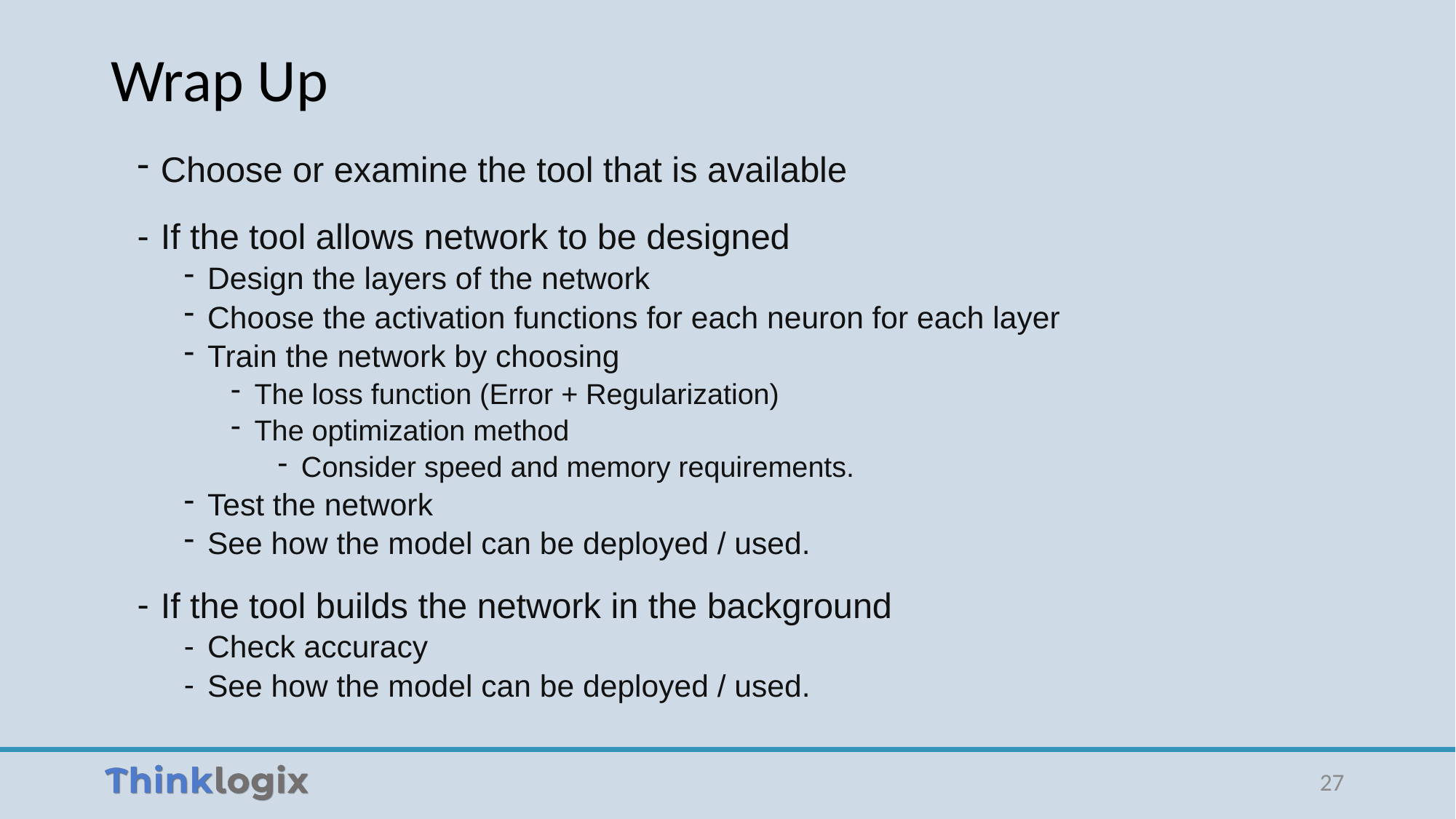

# Wrap Up
Choose or examine the tool that is available

If the tool allows network to be designed
Design the layers of the network
Choose the activation functions for each neuron for each layer
Train the network by choosing
The loss function (Error + Regularization)
The optimization method
Consider speed and memory requirements.
Test the network
See how the model can be deployed / used.

If the tool builds the network in the background
Check accuracy
See how the model can be deployed / used.

27